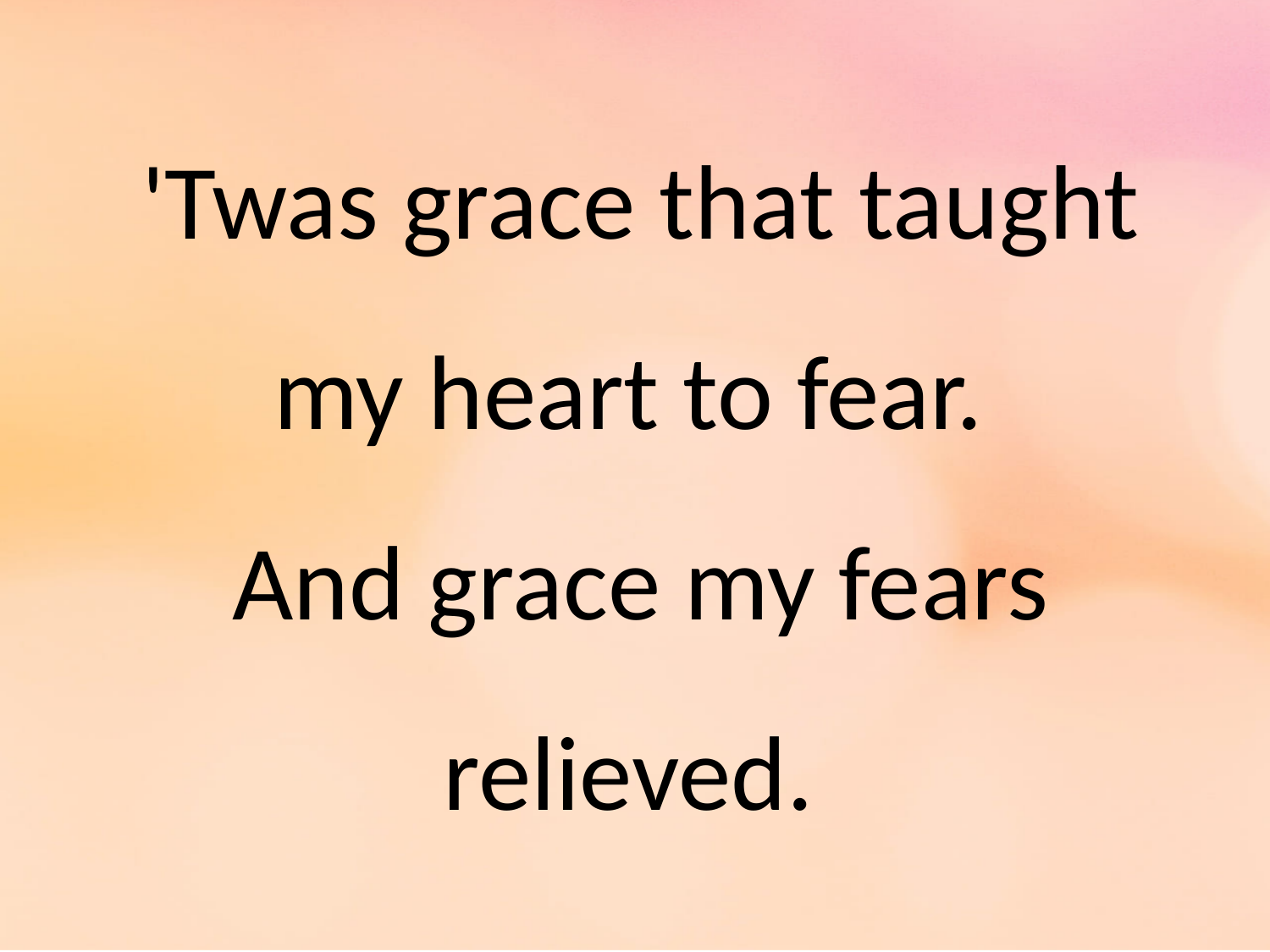

'Twas grace that taught my heart to fear.
And grace my fears relieved.